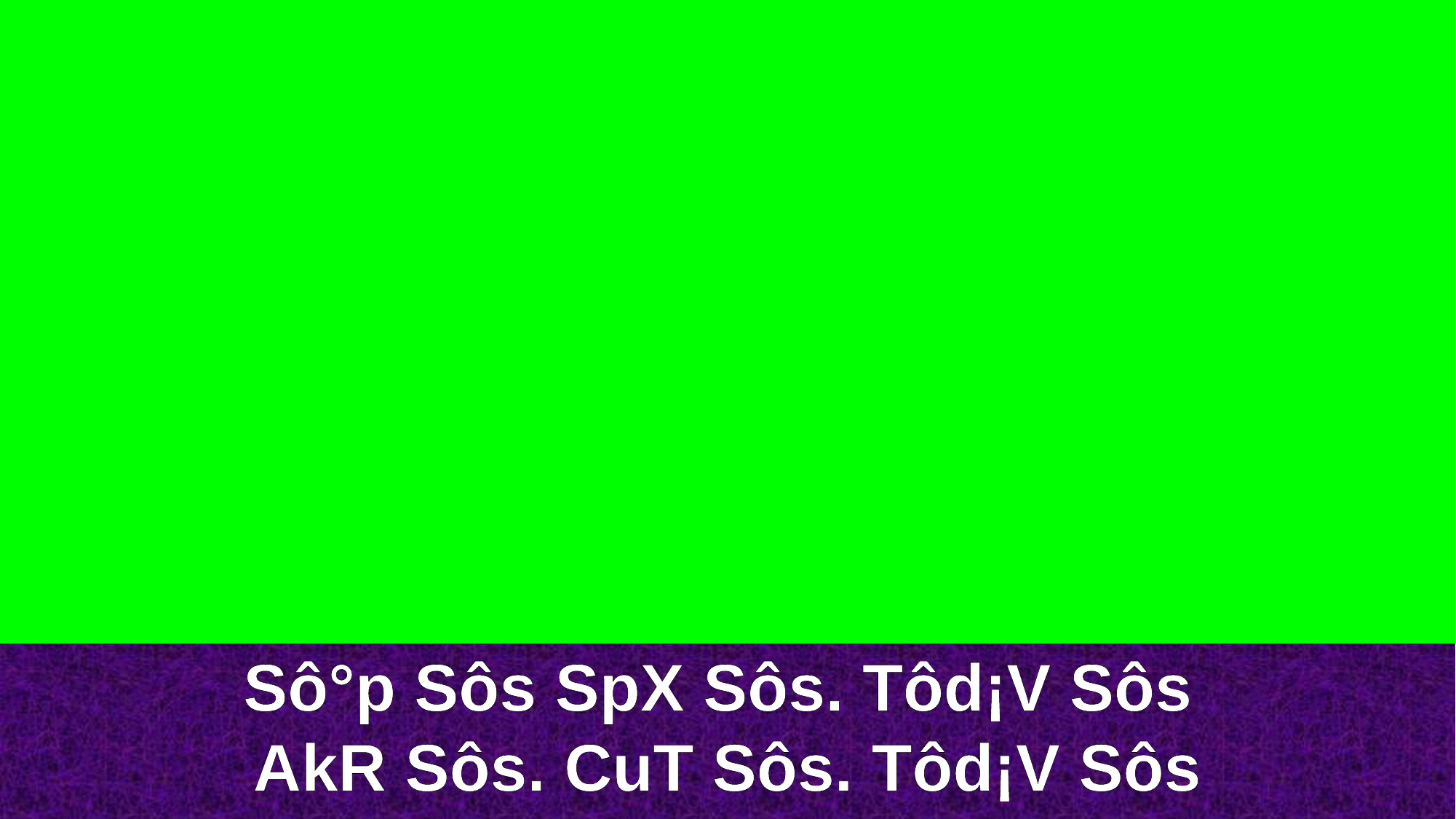

Sô°p Sôs SpX Sôs. Tôd¡V Sôs
AkR Sôs. CuT Sôs. Tôd¡V Sôs